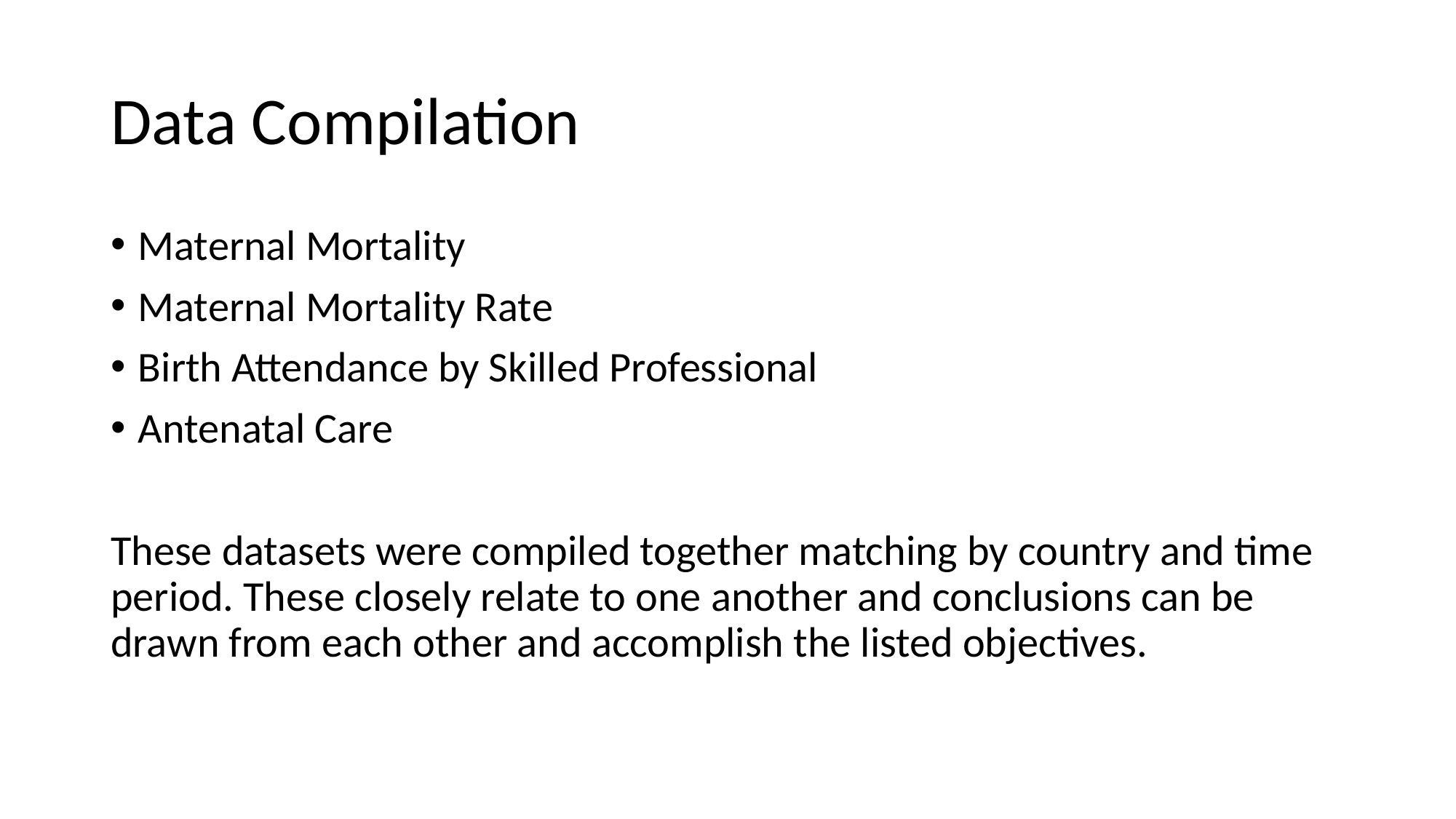

# Data Compilation
Maternal Mortality
Maternal Mortality Rate
Birth Attendance by Skilled Professional
Antenatal Care

These datasets were compiled together matching by country and time period. These closely relate to one another and conclusions can be drawn from each other and accomplish the listed objectives.